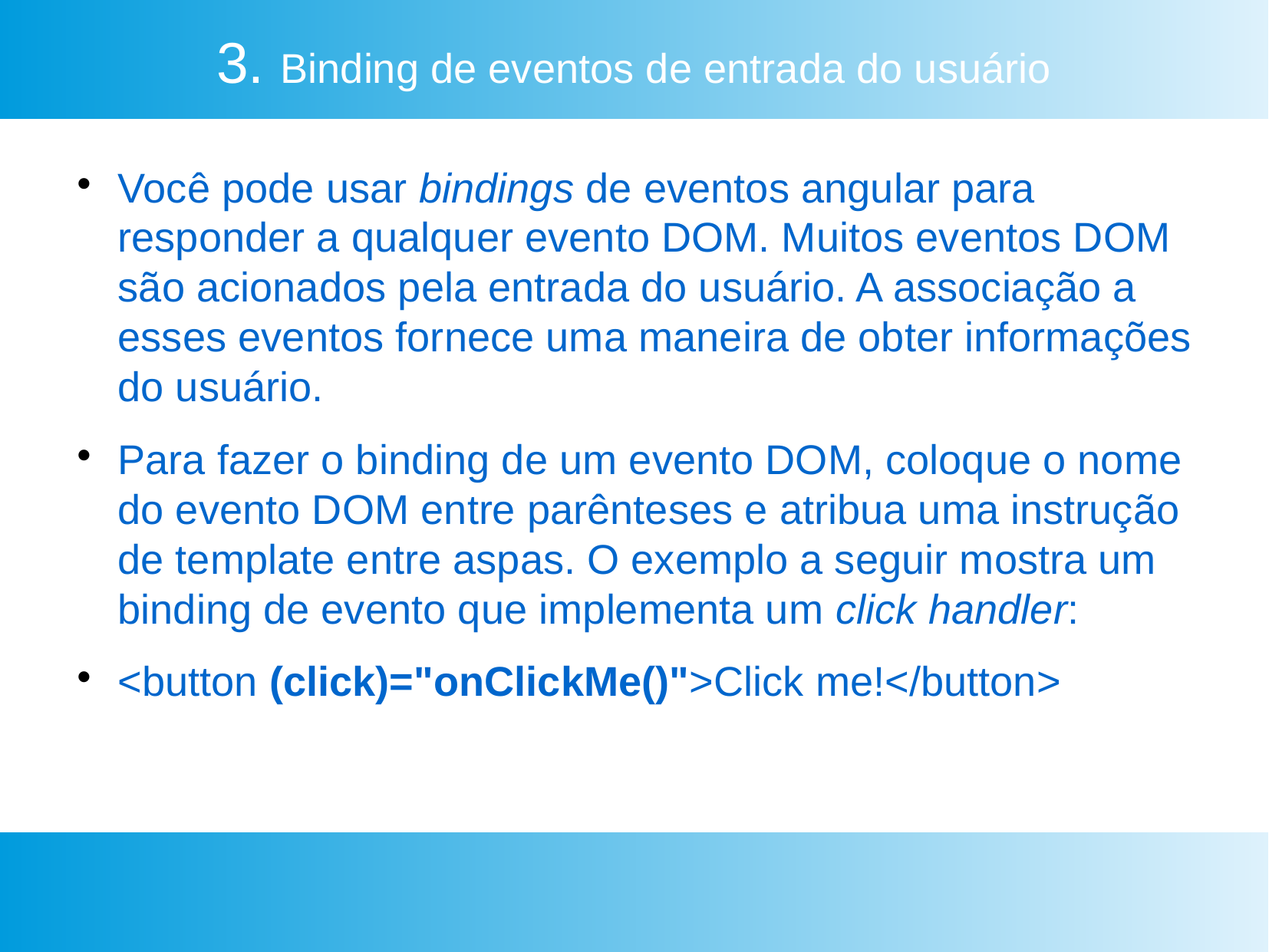

3. Binding de eventos de entrada do usuário
Você pode usar bindings de eventos angular para responder a qualquer evento DOM. Muitos eventos DOM são acionados pela entrada do usuário. A associação a esses eventos fornece uma maneira de obter informações do usuário.
Para fazer o binding de um evento DOM, coloque o nome do evento DOM entre parênteses e atribua uma instrução de template entre aspas. O exemplo a seguir mostra um binding de evento que implementa um click handler:
<button (click)="onClickMe()">Click me!</button>